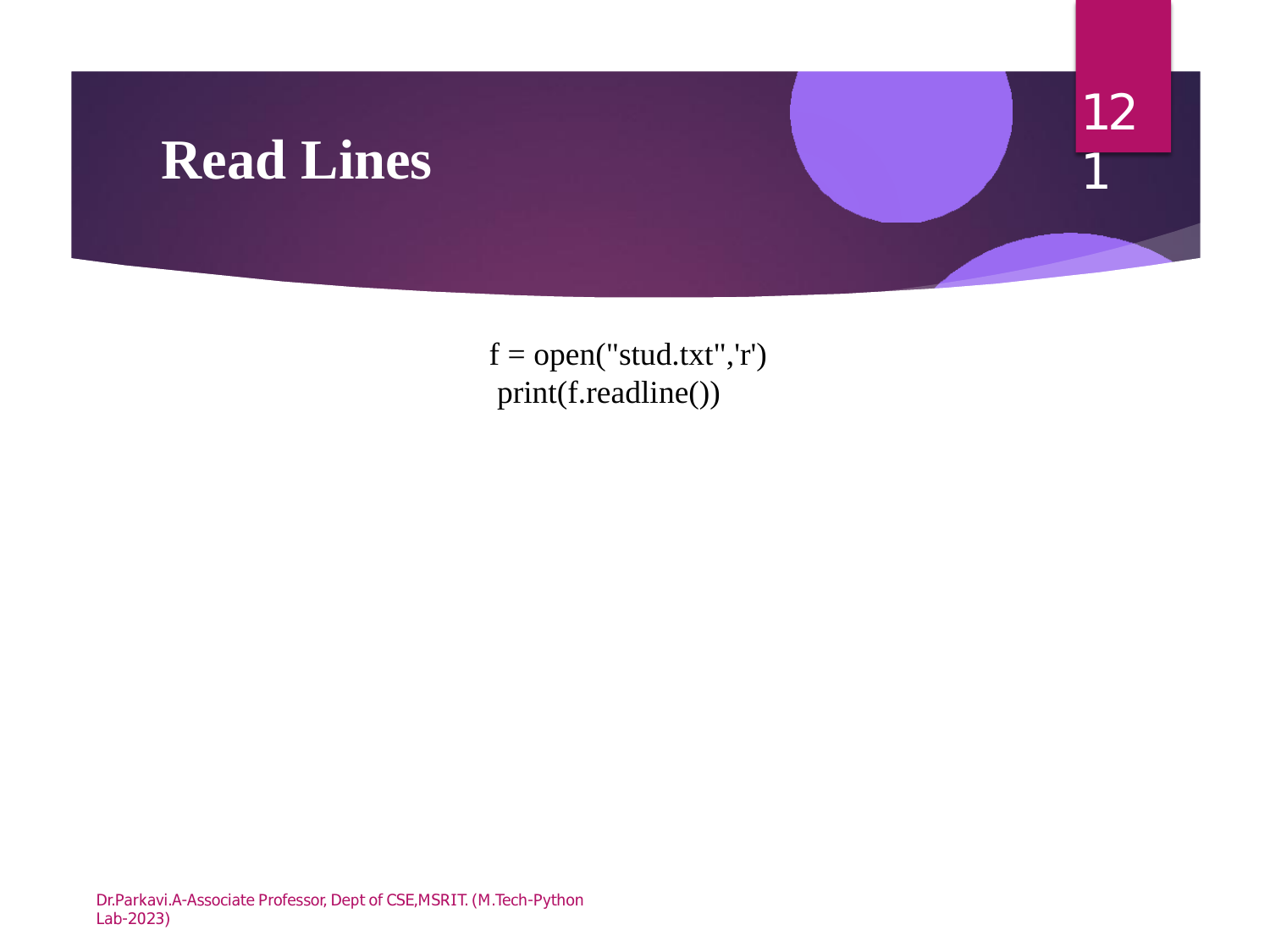

121
Read Lines
f = open("stud.txt",'r')  print(f.readline())
Dr.Parkavi.A-Associate Professor, Dept of CSE,MSRIT. (M.Tech-Python Lab-2023)